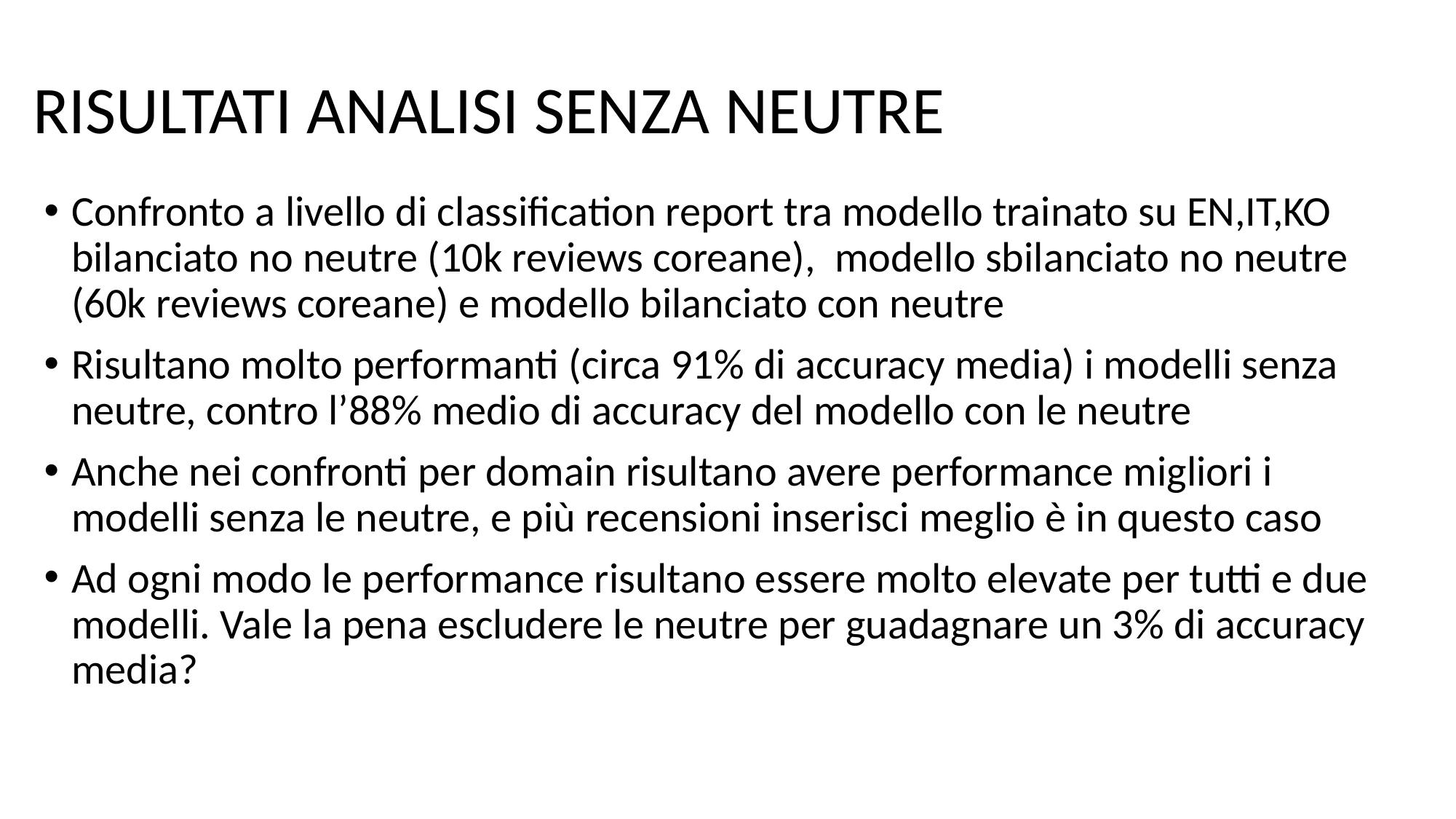

# RISULTATI ANALISI SENZA NEUTRE
Confronto a livello di classification report tra modello trainato su EN,IT,KO bilanciato no neutre (10k reviews coreane),  modello sbilanciato no neutre (60k reviews coreane) e modello bilanciato con neutre
Risultano molto performanti (circa 91% di accuracy media) i modelli senza neutre, contro l’88% medio di accuracy del modello con le neutre
Anche nei confronti per domain risultano avere performance migliori i modelli senza le neutre, e più recensioni inserisci meglio è in questo caso
Ad ogni modo le performance risultano essere molto elevate per tutti e due modelli. Vale la pena escludere le neutre per guadagnare un 3% di accuracy media?